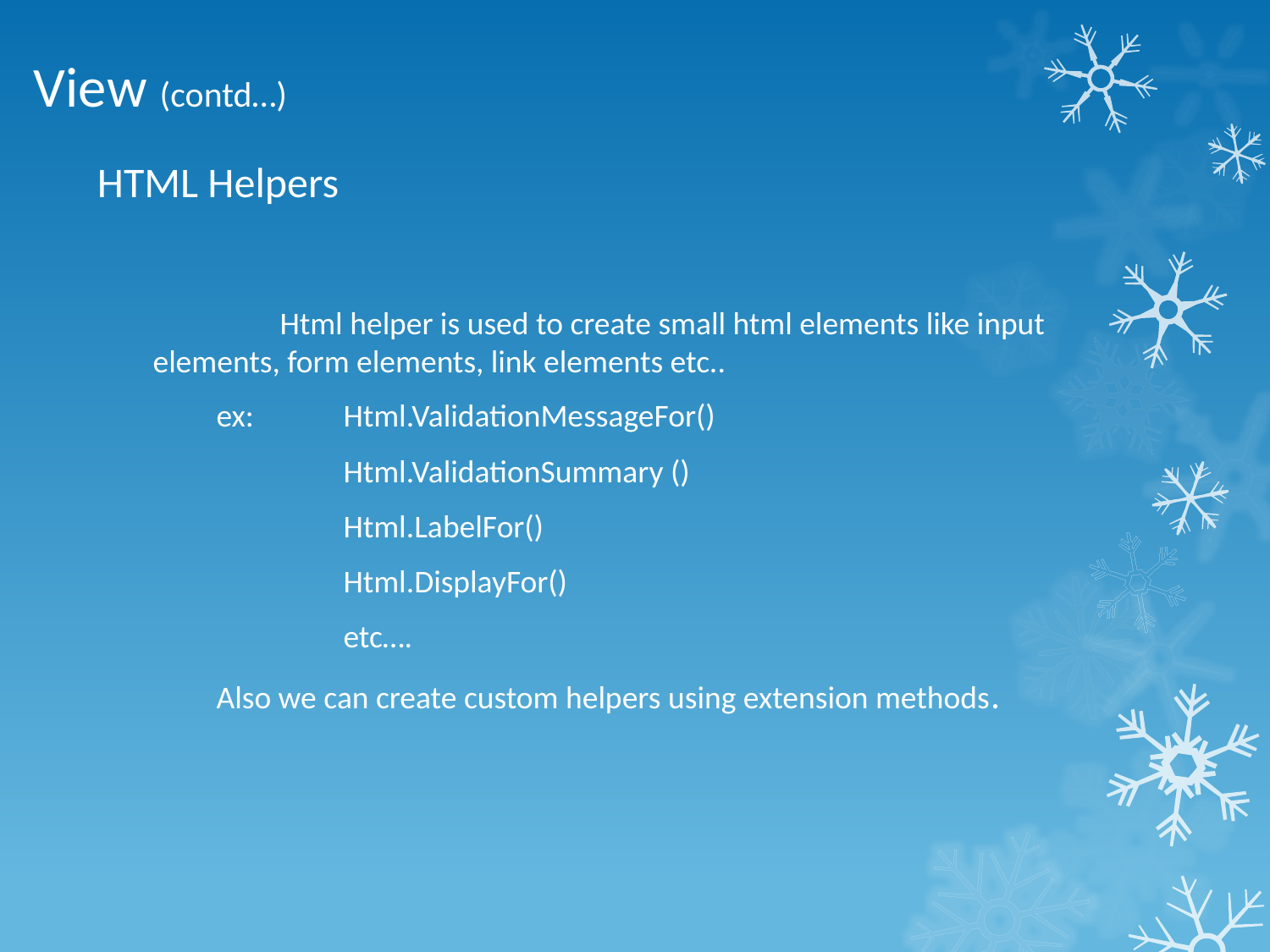

View (contd…)
# HTML Helpers
	Html helper is used to create small html elements like input elements, form elements, link elements etc..
ex:  	Html.ValidationMessageFor()
	Html.ValidationSummary ()
	Html.LabelFor()
	Html.DisplayFor()
	etc….
Also we can create custom helpers using extension methods.